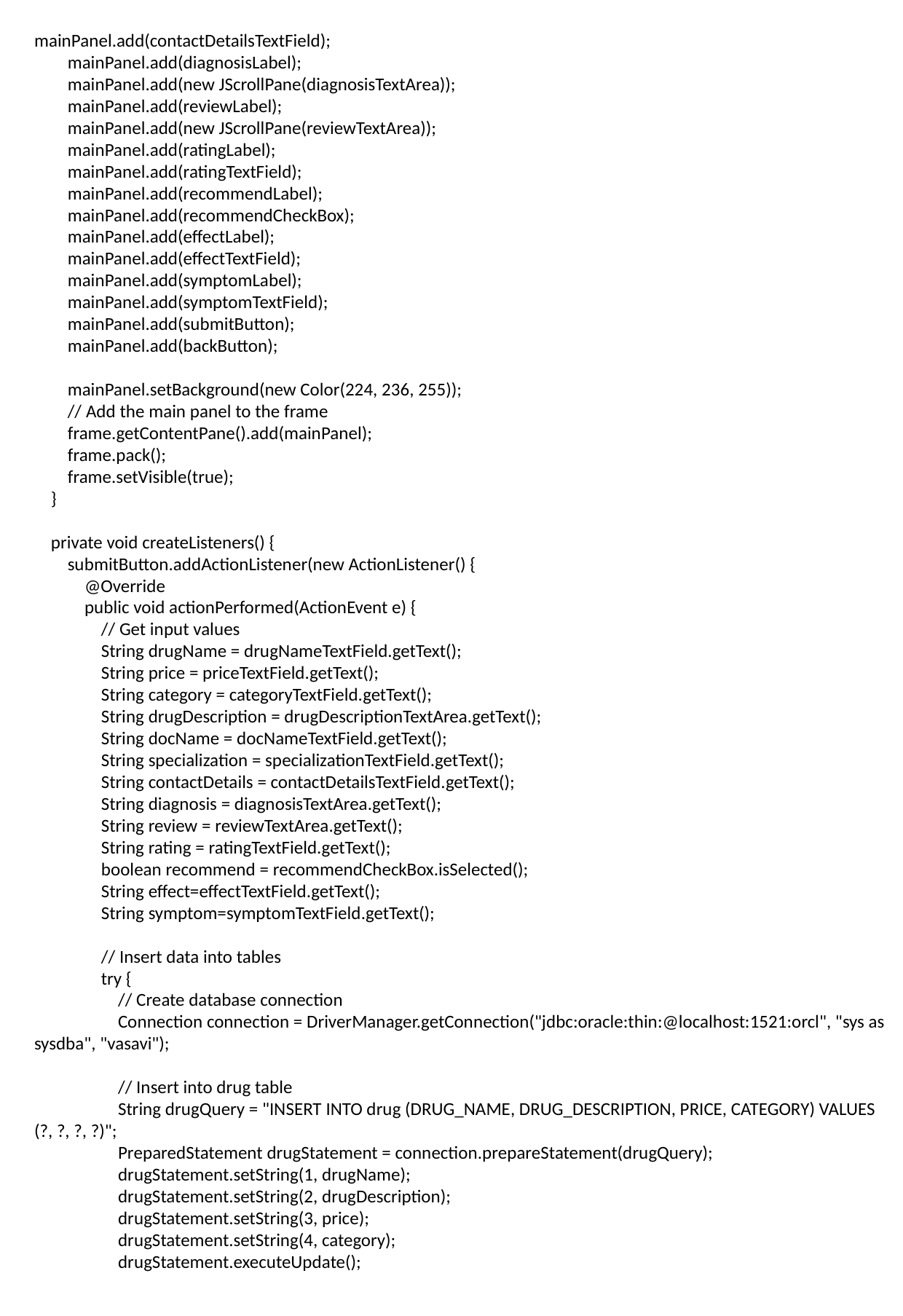

mainPanel.add(contactDetailsTextField);
        mainPanel.add(diagnosisLabel);
        mainPanel.add(new JScrollPane(diagnosisTextArea));
        mainPanel.add(reviewLabel);
        mainPanel.add(new JScrollPane(reviewTextArea));
        mainPanel.add(ratingLabel);
        mainPanel.add(ratingTextField);
        mainPanel.add(recommendLabel);
        mainPanel.add(recommendCheckBox);
        mainPanel.add(effectLabel);
        mainPanel.add(effectTextField);
        mainPanel.add(symptomLabel);
        mainPanel.add(symptomTextField);
        mainPanel.add(submitButton);
        mainPanel.add(backButton);

        mainPanel.setBackground(new Color(224, 236, 255));
        // Add the main panel to the frame
        frame.getContentPane().add(mainPanel);
        frame.pack();
        frame.setVisible(true);
    }

    private void createListeners() {
        submitButton.addActionListener(new ActionListener() {
            @Override
            public void actionPerformed(ActionEvent e) {
                // Get input values
                String drugName = drugNameTextField.getText();
                String price = priceTextField.getText();
                String category = categoryTextField.getText();
                String drugDescription = drugDescriptionTextArea.getText();
                String docName = docNameTextField.getText();
                String specialization = specializationTextField.getText();
                String contactDetails = contactDetailsTextField.getText();
                String diagnosis = diagnosisTextArea.getText();
                String review = reviewTextArea.getText();
                String rating = ratingTextField.getText();
                boolean recommend = recommendCheckBox.isSelected();
                String effect=effectTextField.getText();
                String symptom=symptomTextField.getText();

                // Insert data into tables
                try {
                    // Create database connection
                    Connection connection = DriverManager.getConnection("jdbc:oracle:thin:@localhost:1521:orcl", "sys as sysdba", "vasavi");

                    // Insert into drug table
                    String drugQuery = "INSERT INTO drug (DRUG_NAME, DRUG_DESCRIPTION, PRICE, CATEGORY) VALUES (?, ?, ?, ?)";
                    PreparedStatement drugStatement = connection.prepareStatement(drugQuery);
                    drugStatement.setString(1, drugName);
                    drugStatement.setString(2, drugDescription);
                    drugStatement.setString(3, price);
                    drugStatement.setString(4, category);
                    drugStatement.executeUpdate();